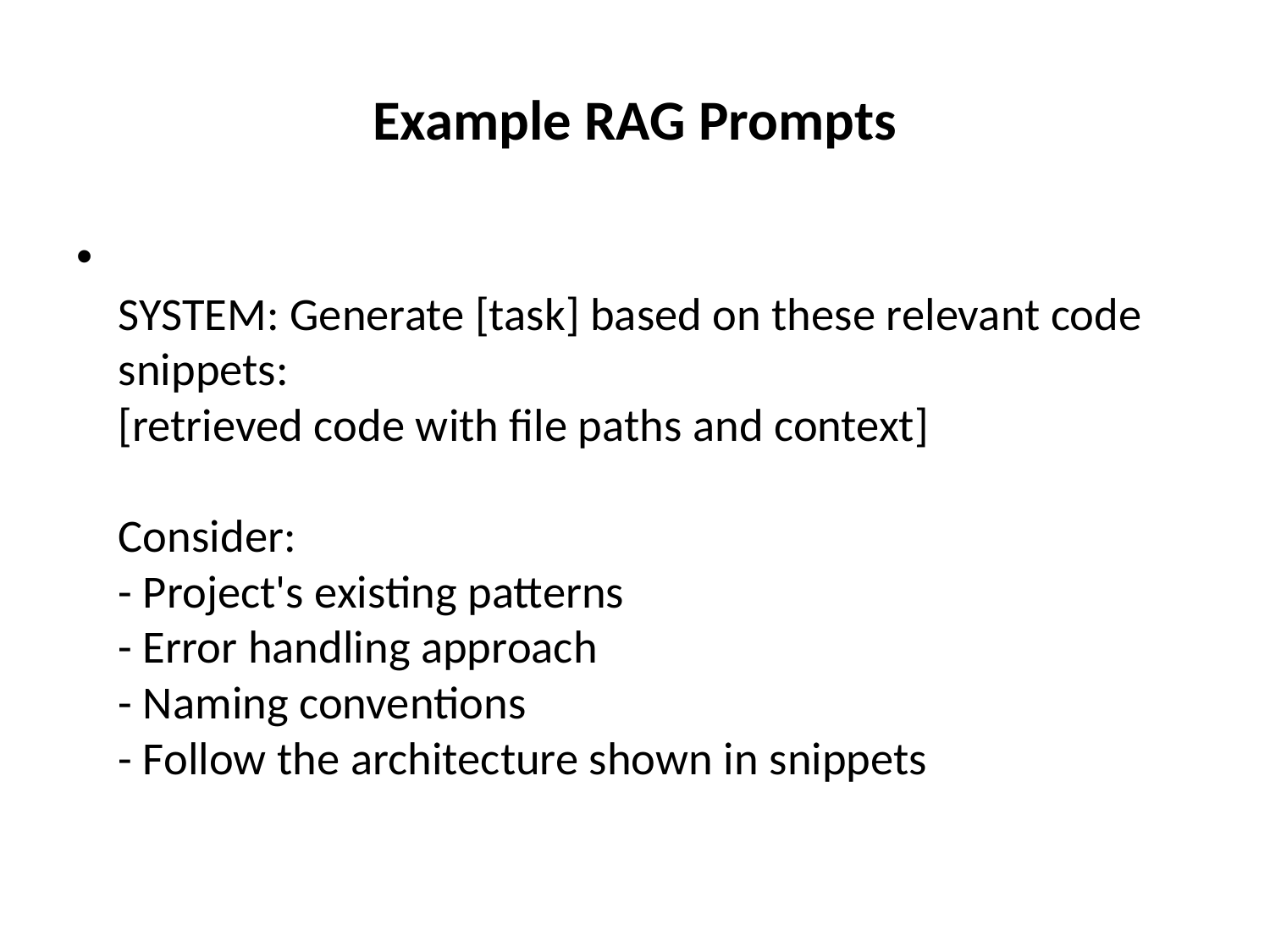

# Example RAG Prompts
SYSTEM: Generate [task] based on these relevant code snippets:
[retrieved code with file paths and context]
Consider:
- Project's existing patterns
- Error handling approach
- Naming conventions
- Follow the architecture shown in snippets